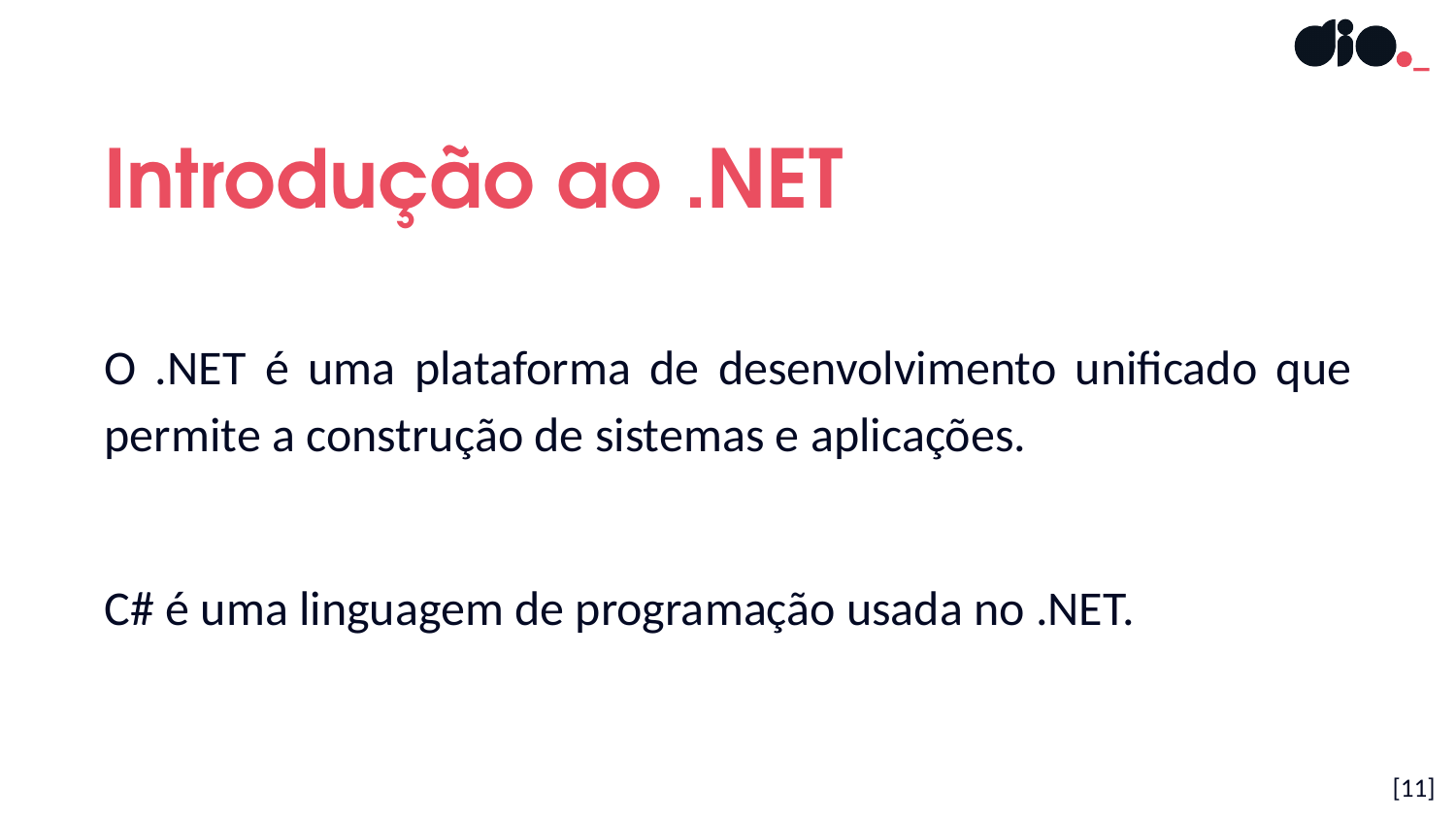

Introdução ao .NET
O .NET é uma plataforma de desenvolvimento unificado que permite a construção de sistemas e aplicações.

C# é uma linguagem de programação usada no .NET.
[11]